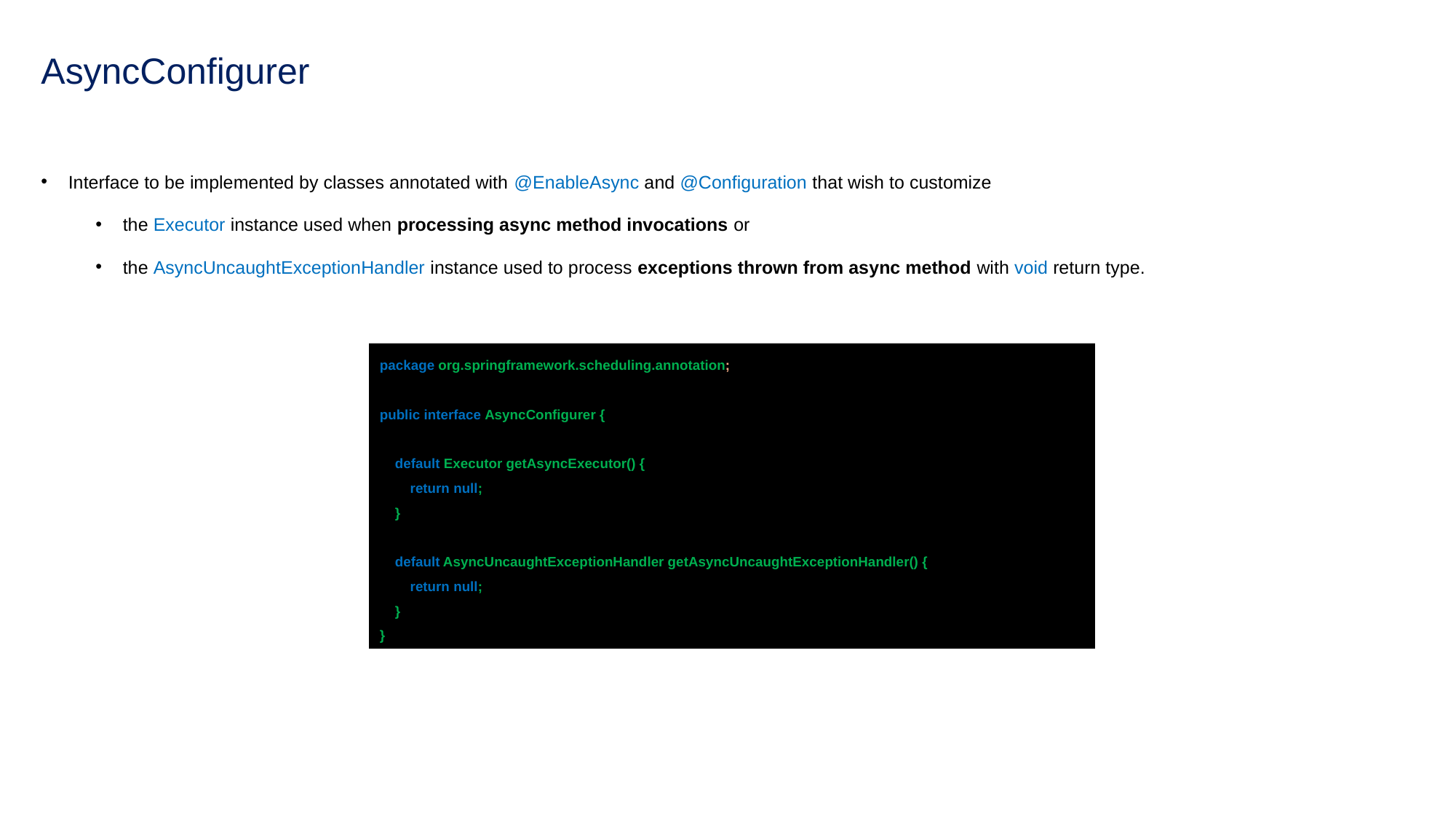

# AsyncConfigurer
Interface to be implemented by classes annotated with @EnableAsync and @Configuration that wish to customize
the Executor instance used when processing async method invocations or
the AsyncUncaughtExceptionHandler instance used to process exceptions thrown from async method with void return type.
package org.springframework.scheduling.annotation;

public interface AsyncConfigurer {

    default Executor getAsyncExecutor() {
        return null;
    }
    default AsyncUncaughtExceptionHandler getAsyncUncaughtExceptionHandler() {
        return null;
    }
}